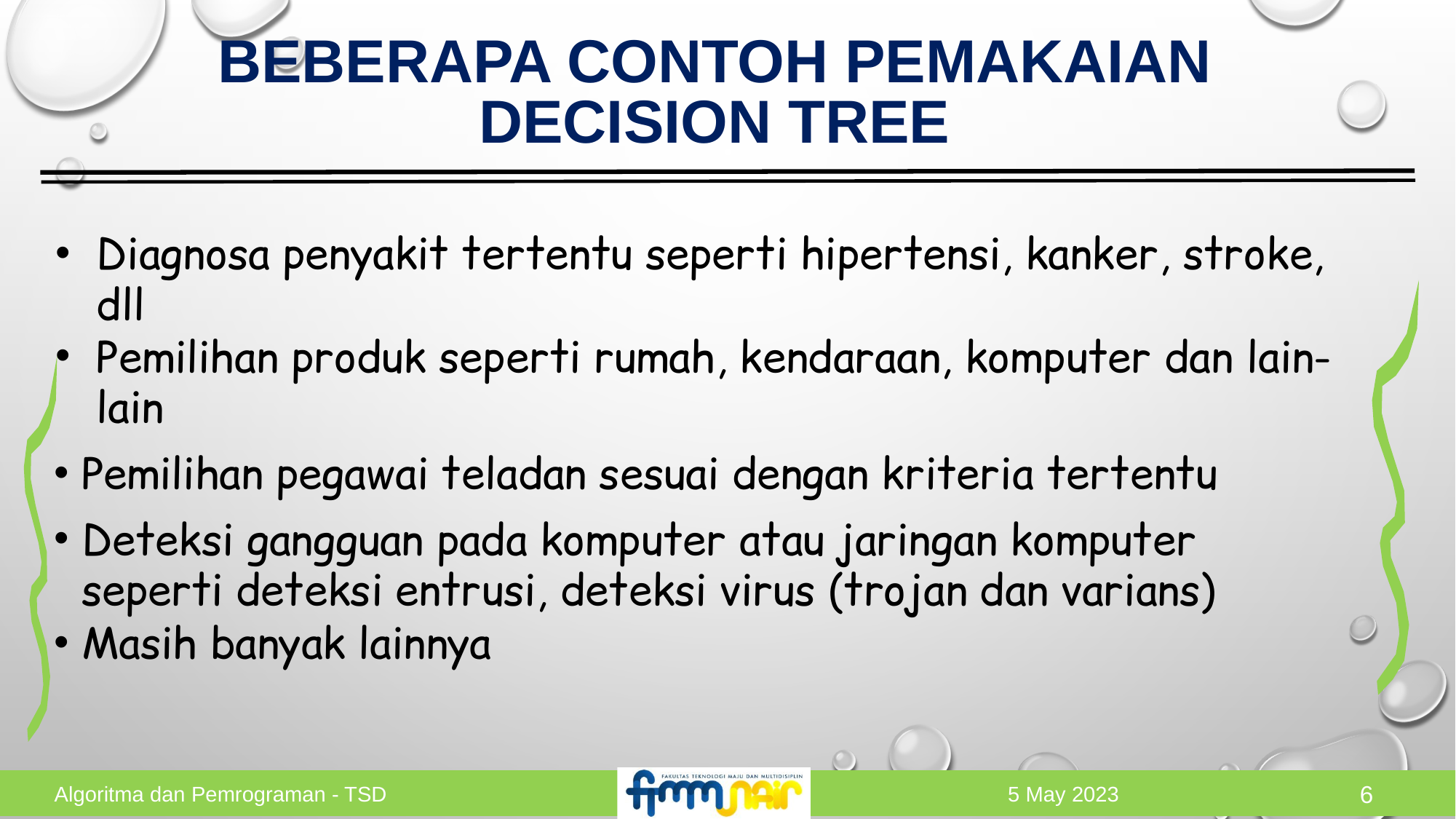

# Beberapa contoh pemakaian Decision Tree
Diagnosa penyakit tertentu seperti hipertensi, kanker, stroke, dll
Pemilihan produk seperti rumah, kendaraan, komputer dan lain-lain
Pemilihan pegawai teladan sesuai dengan kriteria tertentu
Deteksi gangguan pada komputer atau jaringan komputer seperti deteksi entrusi, deteksi virus (trojan dan varians)
Masih banyak lainnya
Algoritma dan Pemrograman - TSD
5 May 2023
6